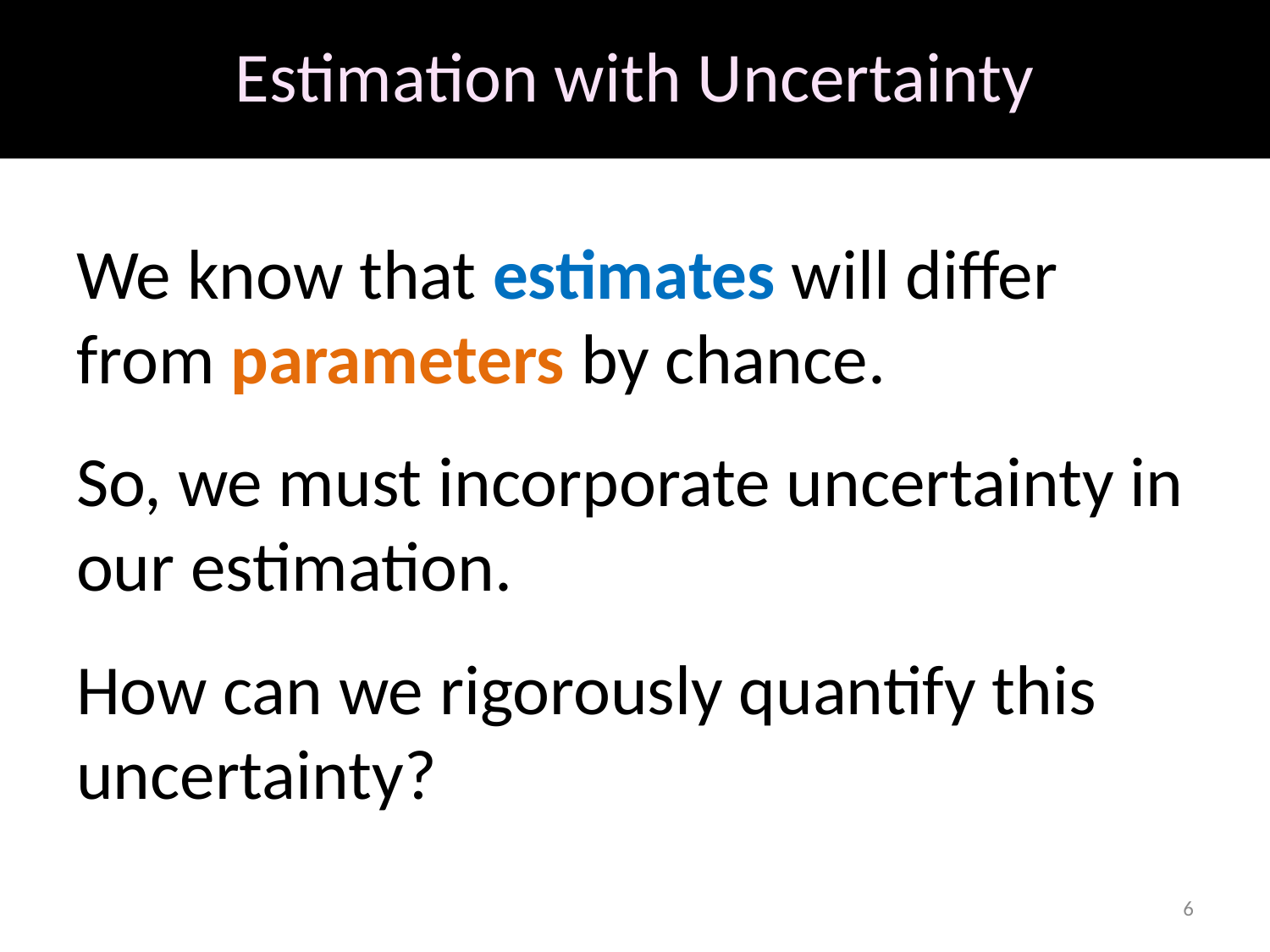

# Estimation with Uncertainty
We know that estimates will differ from parameters by chance.

So, we must incorporate uncertainty in our estimation.

How can we rigorously quantify this uncertainty?
6